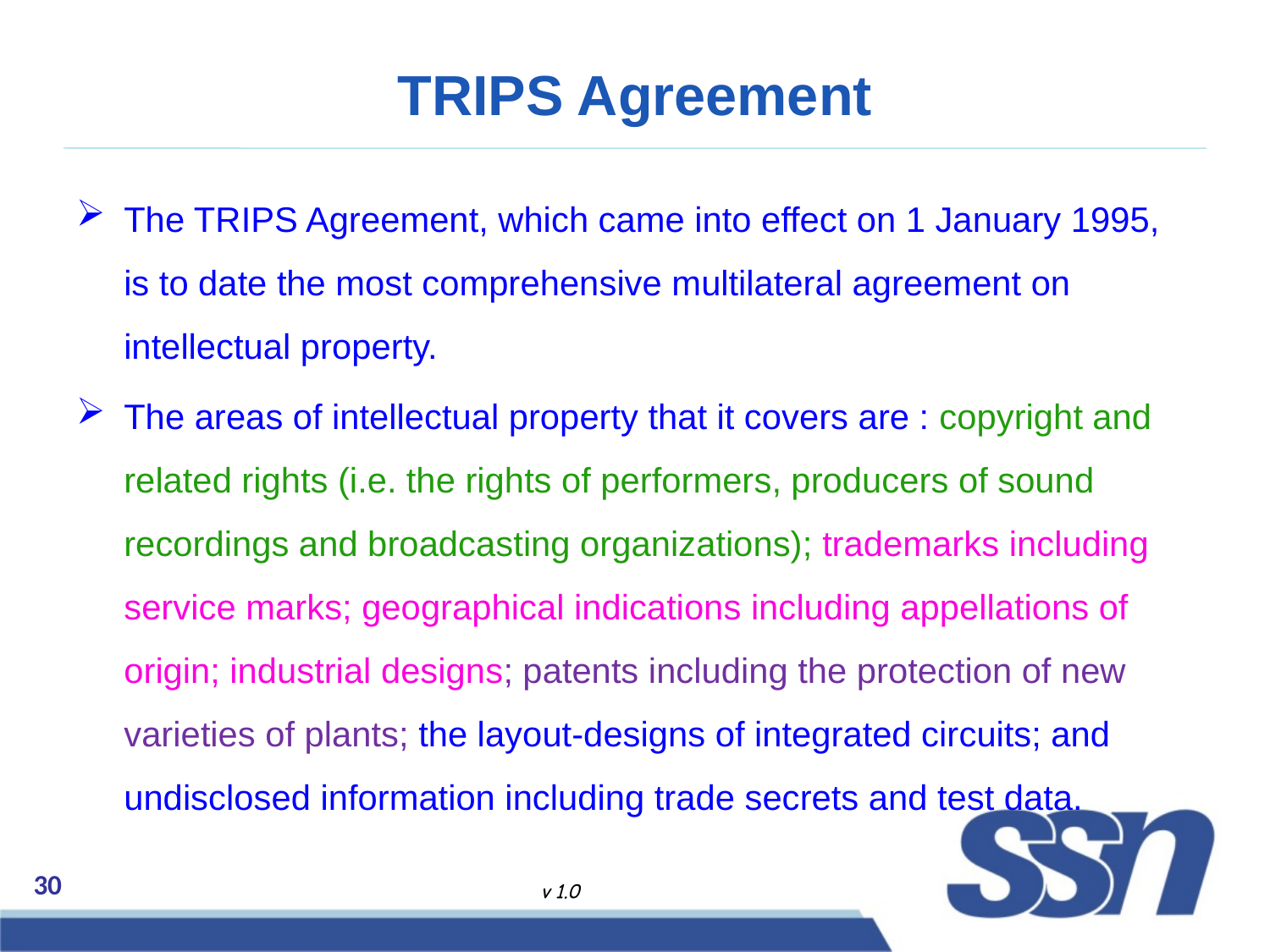

# TRIPS Agreement
The TRIPS Agreement, which came into effect on 1 January 1995, is to date the most comprehensive multilateral agreement on intellectual property.
The areas of intellectual property that it covers are : copyright and related rights (i.e. the rights of performers, producers of sound recordings and broadcasting organizations); trademarks including service marks; geographical indications including appellations of origin; industrial designs; patents including the protection of new varieties of plants; the layout-designs of integrated circuits; and undisclosed information including trade secrets and test data.